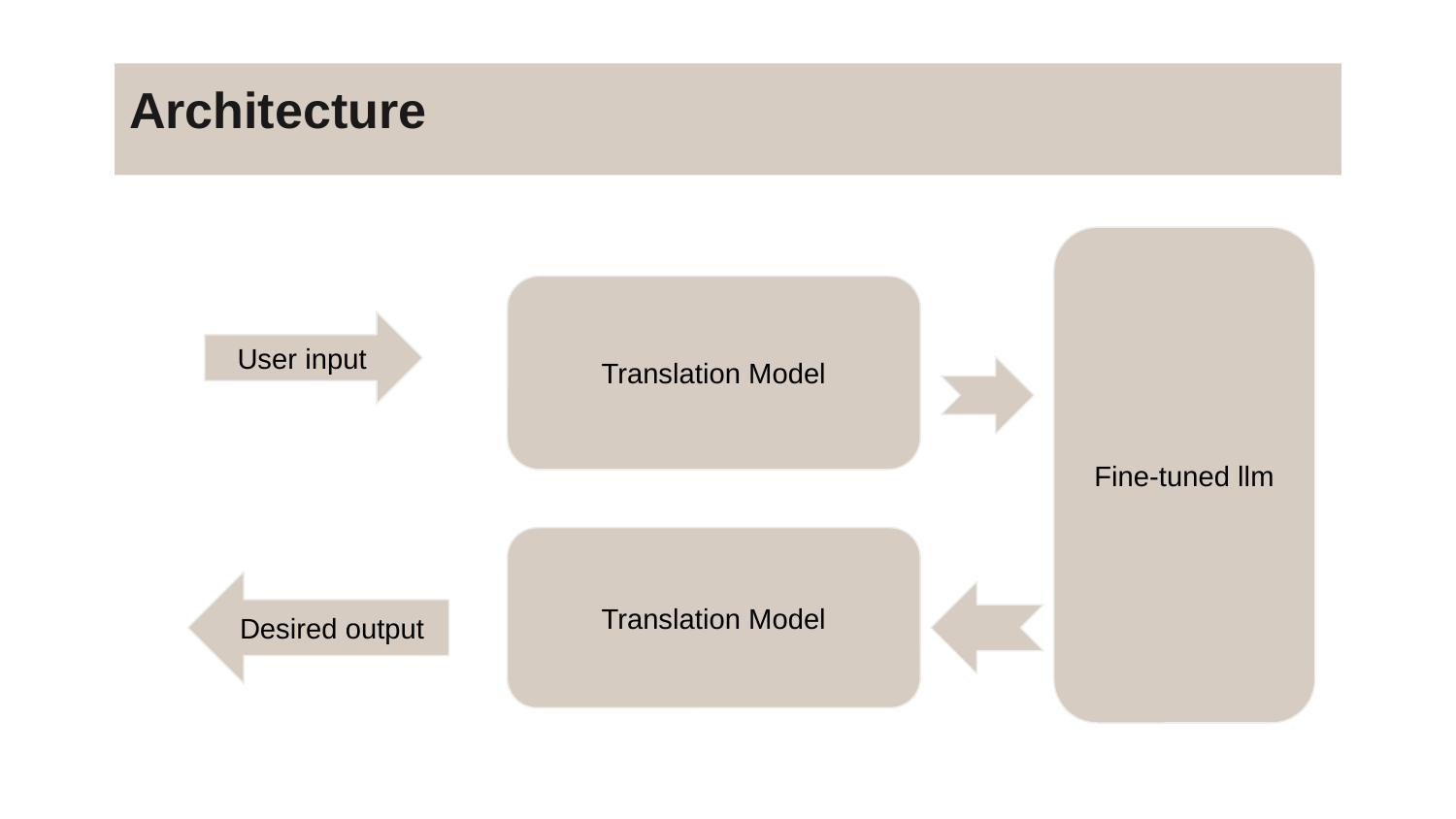

# Architecture
Fine-tuned llm
Translation Model
User input

Translation Model
Desired output